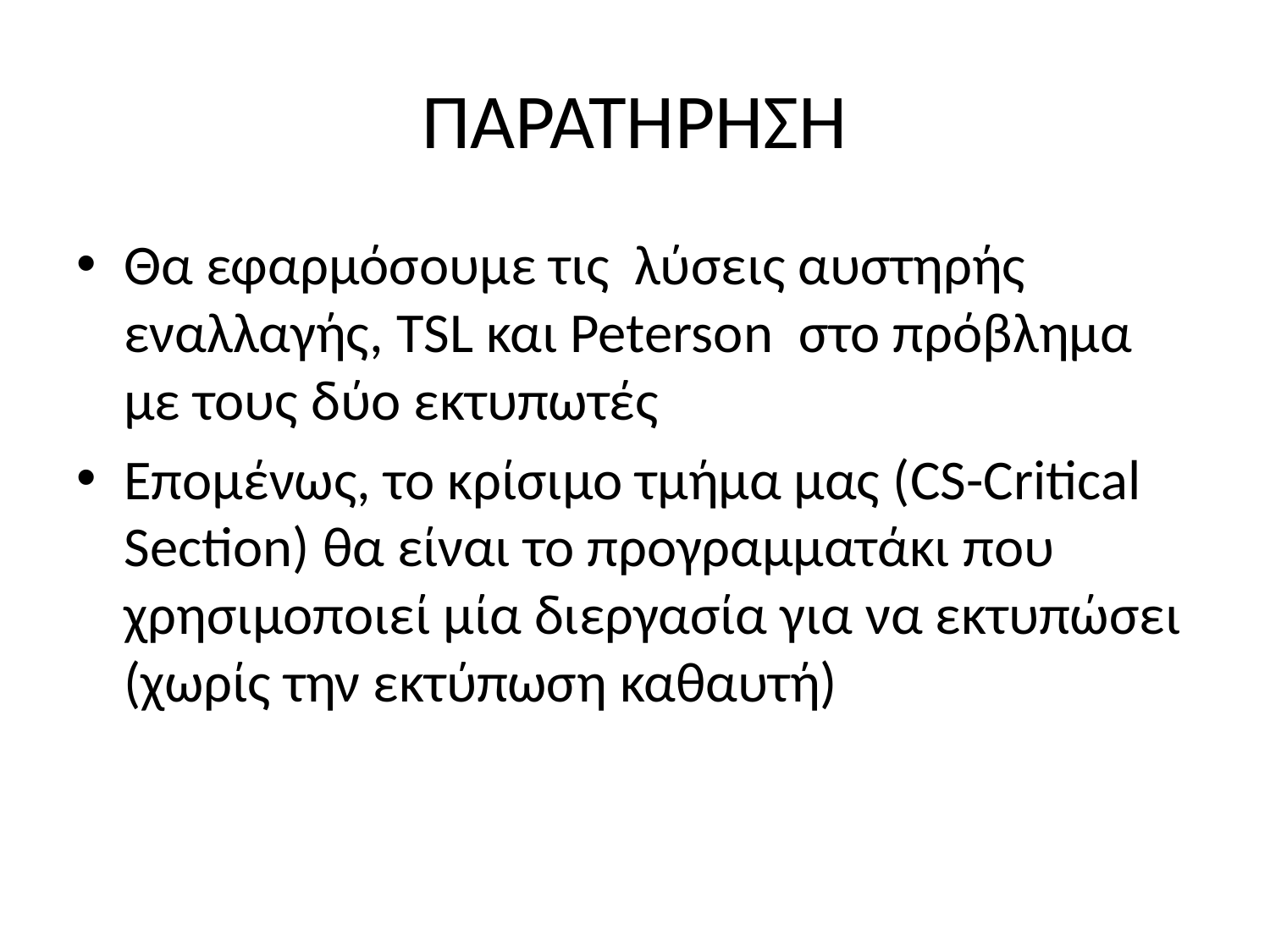

# ΠΑΡΑΤΗΡΗΣΗ
Θα εφαρμόσουμε τις  λύσεις αυστηρής εναλλαγής, TSL και Peterson  στο πρόβλημα με τους δύο εκτυπωτές
Επομένως, το κρίσιμο τμήμα μας (CS-Critical Section) θα είναι το προγραμματάκι που χρησιμοποιεί μία διεργασία για να εκτυπώσει (χωρίς την εκτύπωση καθαυτή)